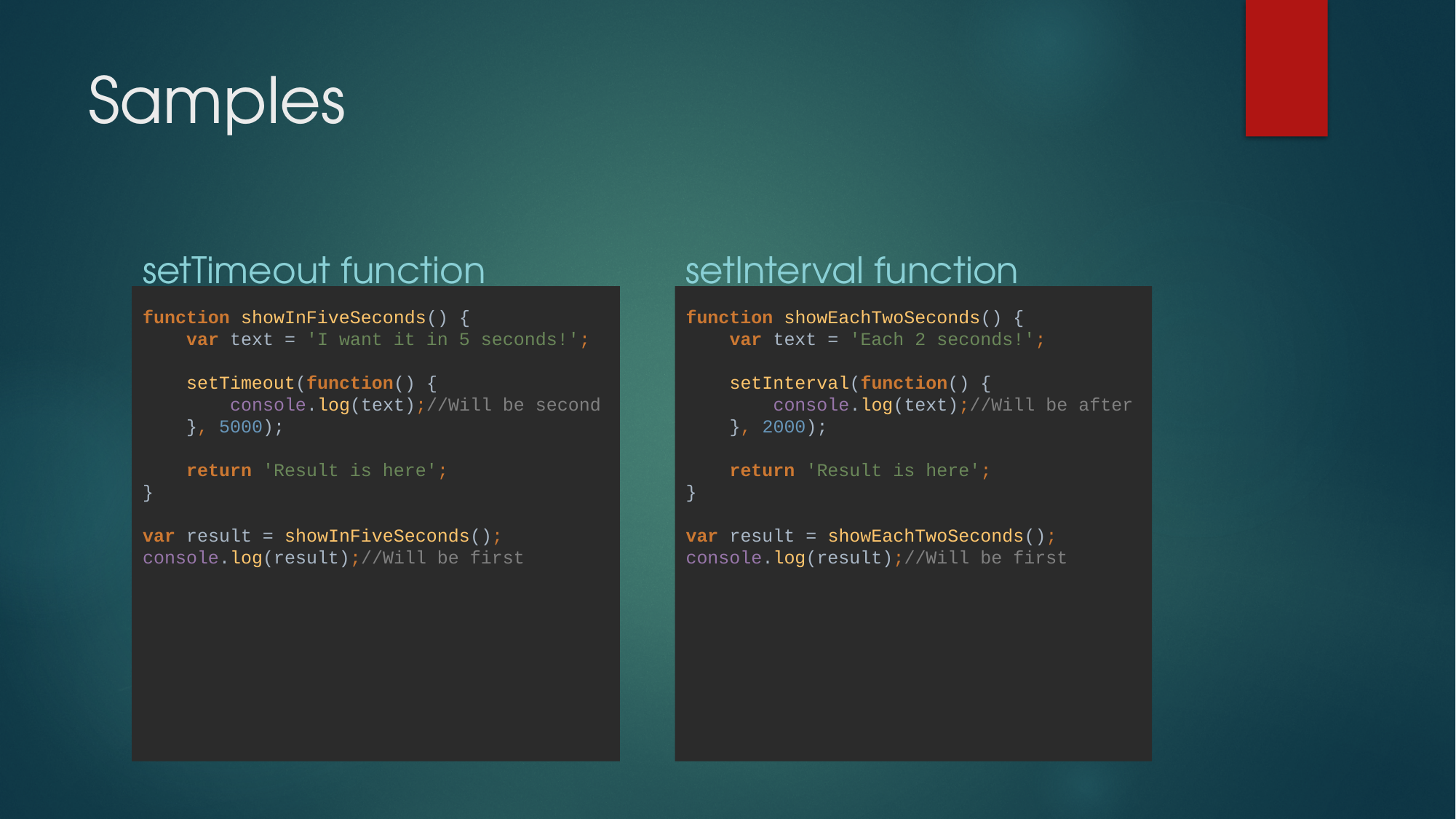

# Samples
setTimeout function
setInterval function
function showInFiveSeconds() {
    var text = 'I want it in 5 seconds!';
    setTimeout(function() {
        console.log(text);//Will be second
    }, 5000);
    return 'Result is here';
}
var result = showInFiveSeconds();
console.log(result);//Will be first
function showEachTwoSeconds() {
    var text = 'Each 2 seconds!';
    setInterval(function() {
        console.log(text);//Will be after
    }, 2000);
    return 'Result is here';
}
var result = showEachTwoSeconds();
console.log(result);//Will be first